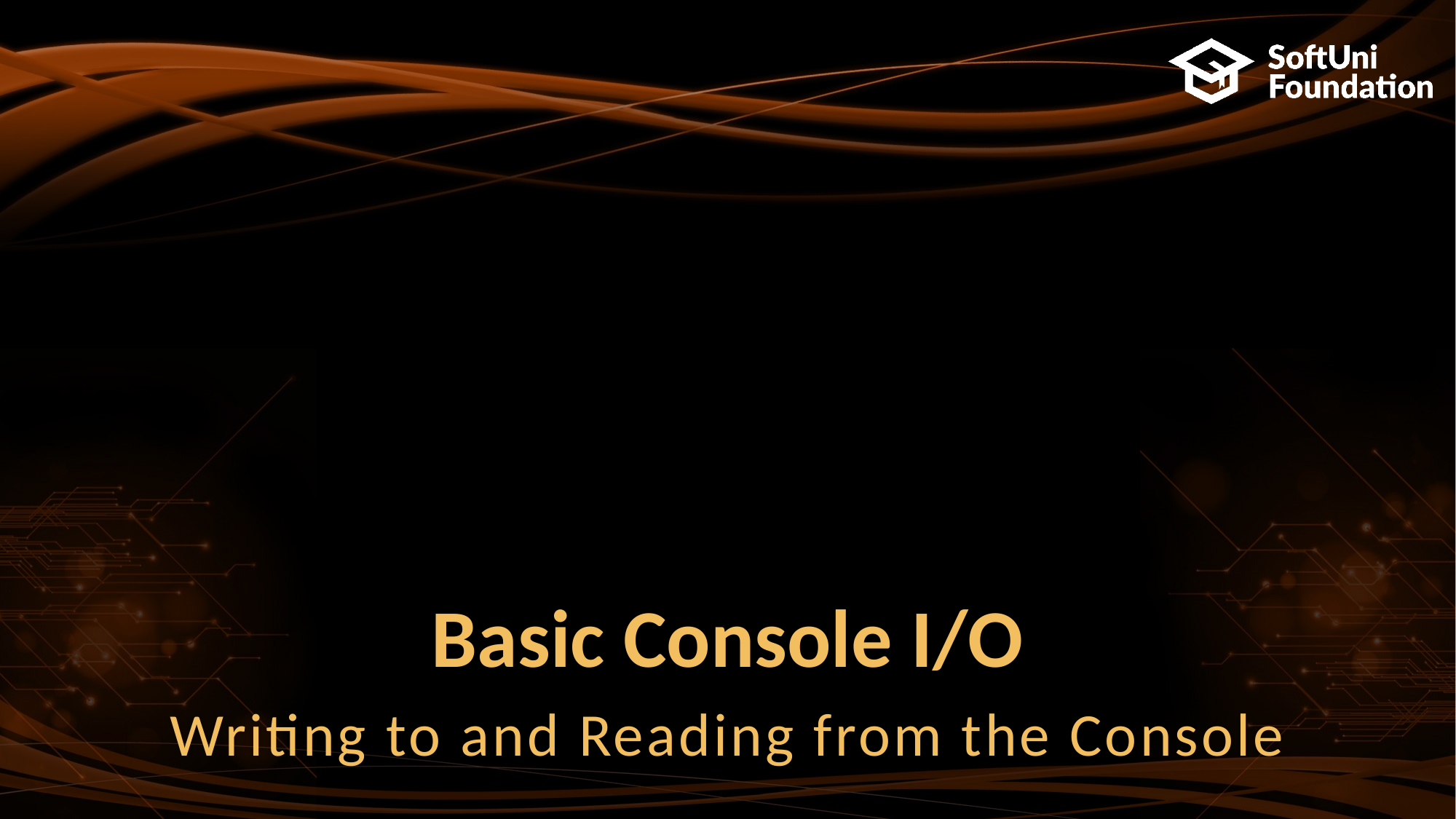

# Basic Console I/O
Writing to and Reading from the Console